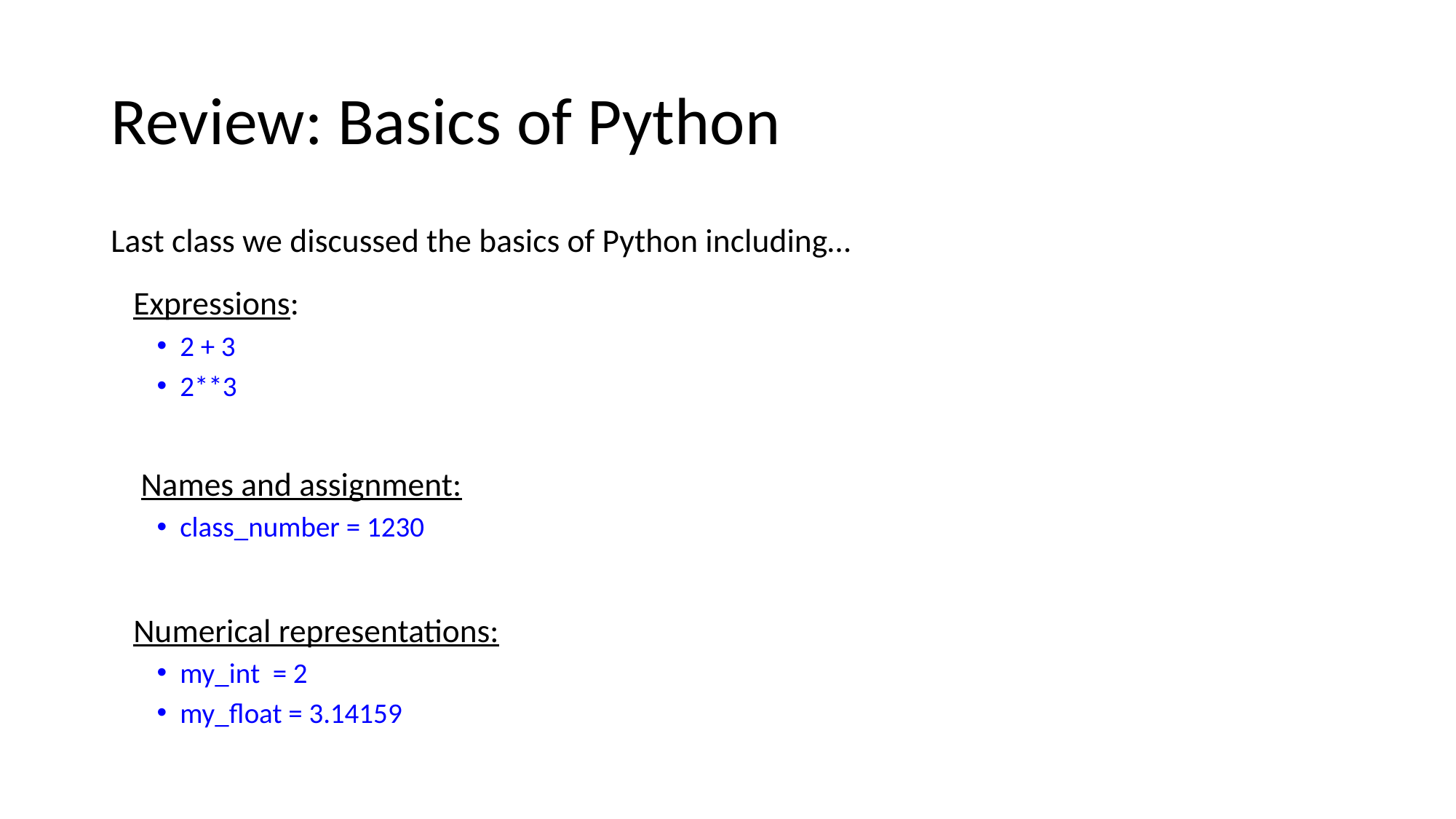

# Review: Basics of Python
Last class we discussed the basics of Python including…

   Expressions:
2 + 3
2**3

    Names and assignment:
class_number = 1230

   Numerical representations:
my_int  = 2
my_float = 3.14159